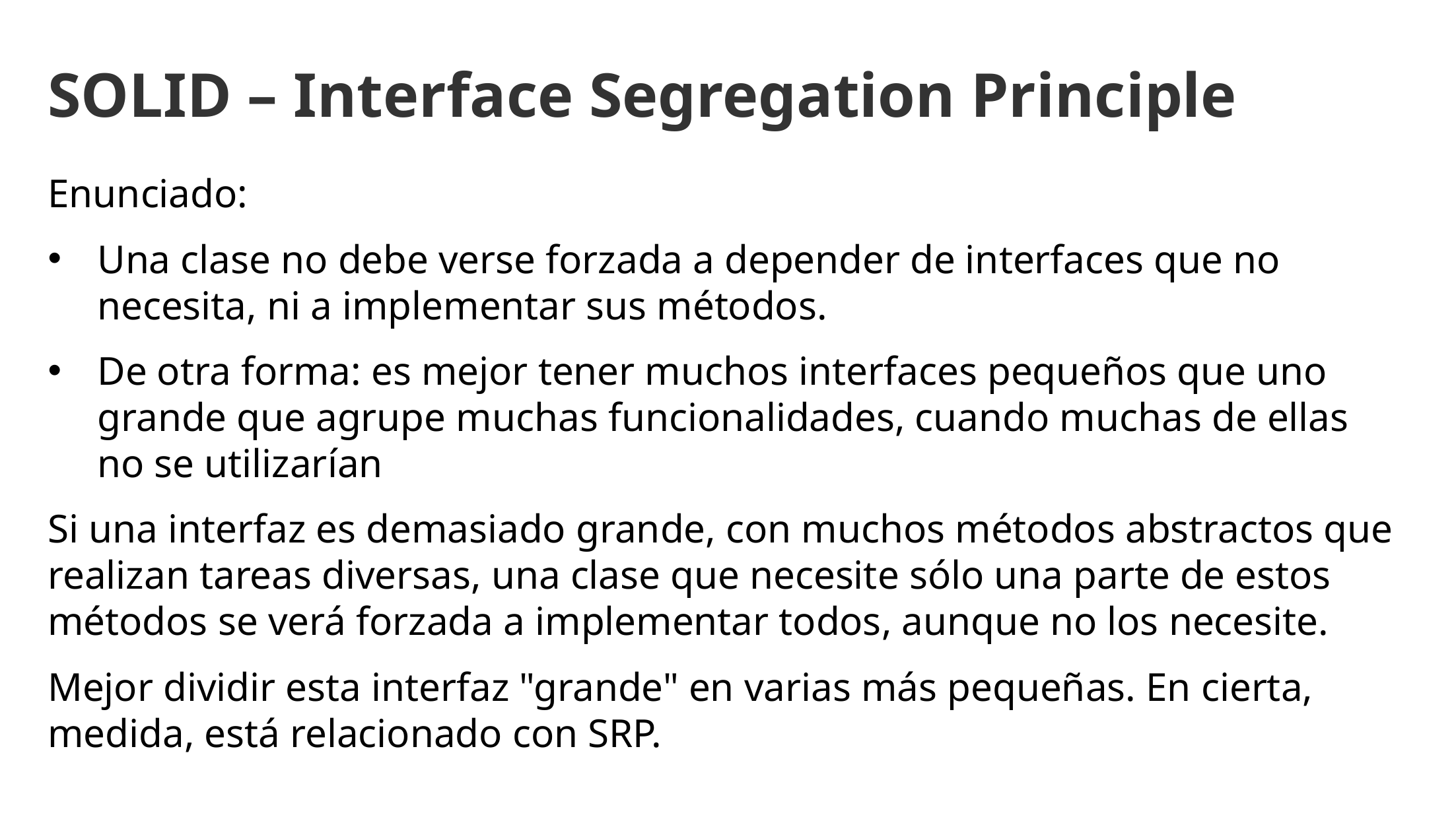

SOLID – Interface Segregation Principle
Enunciado:
Una clase no debe verse forzada a depender de interfaces que no necesita, ni a implementar sus métodos.
De otra forma: es mejor tener muchos interfaces pequeños que uno grande que agrupe muchas funcionalidades, cuando muchas de ellas no se utilizarían
Si una interfaz es demasiado grande, con muchos métodos abstractos que realizan tareas diversas, una clase que necesite sólo una parte de estos métodos se verá forzada a implementar todos, aunque no los necesite.
Mejor dividir esta interfaz "grande" en varias más pequeñas. En cierta, medida, está relacionado con SRP.